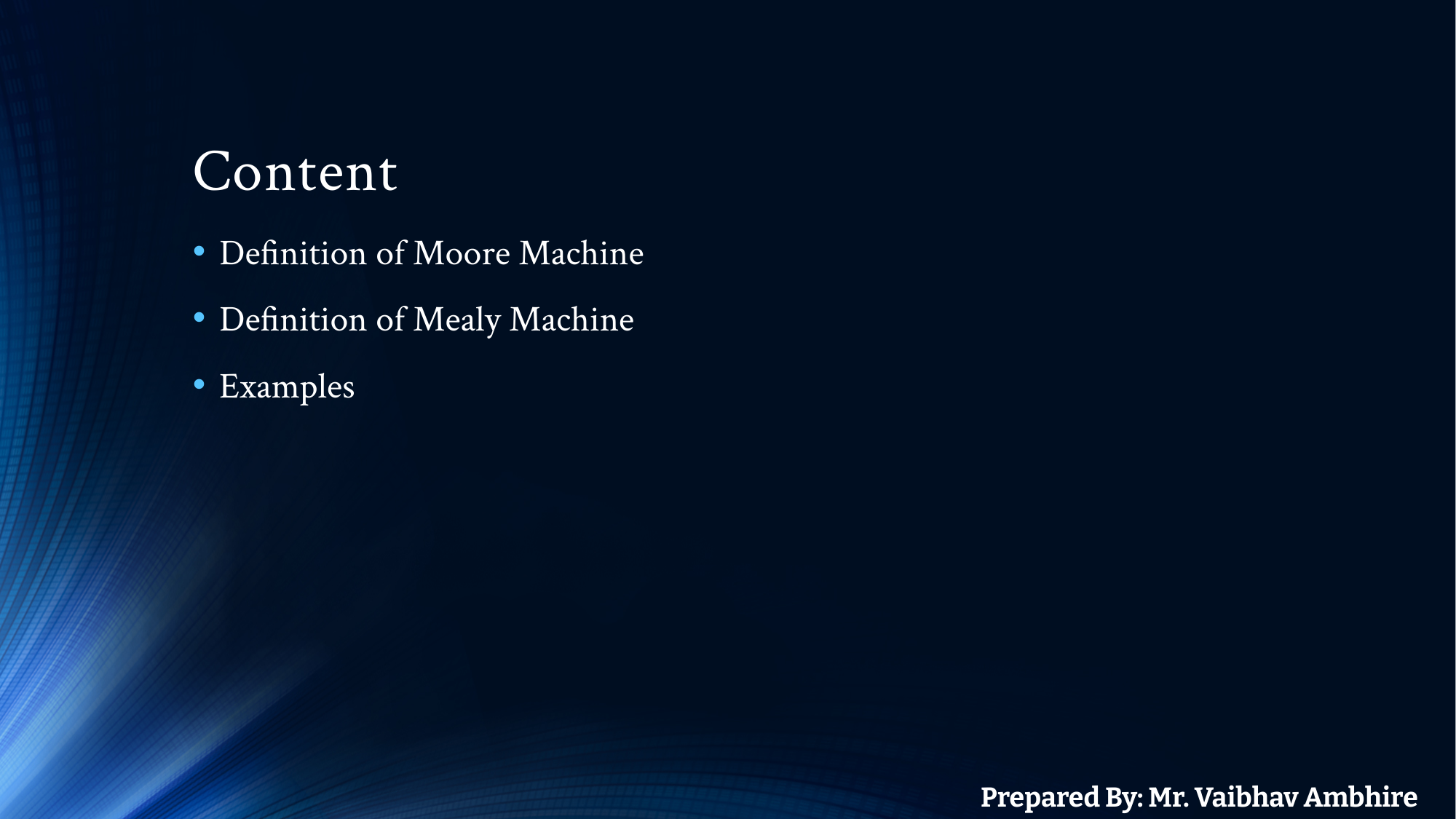

# Content
Definition of Moore Machine
Definition of Mealy Machine
Examples